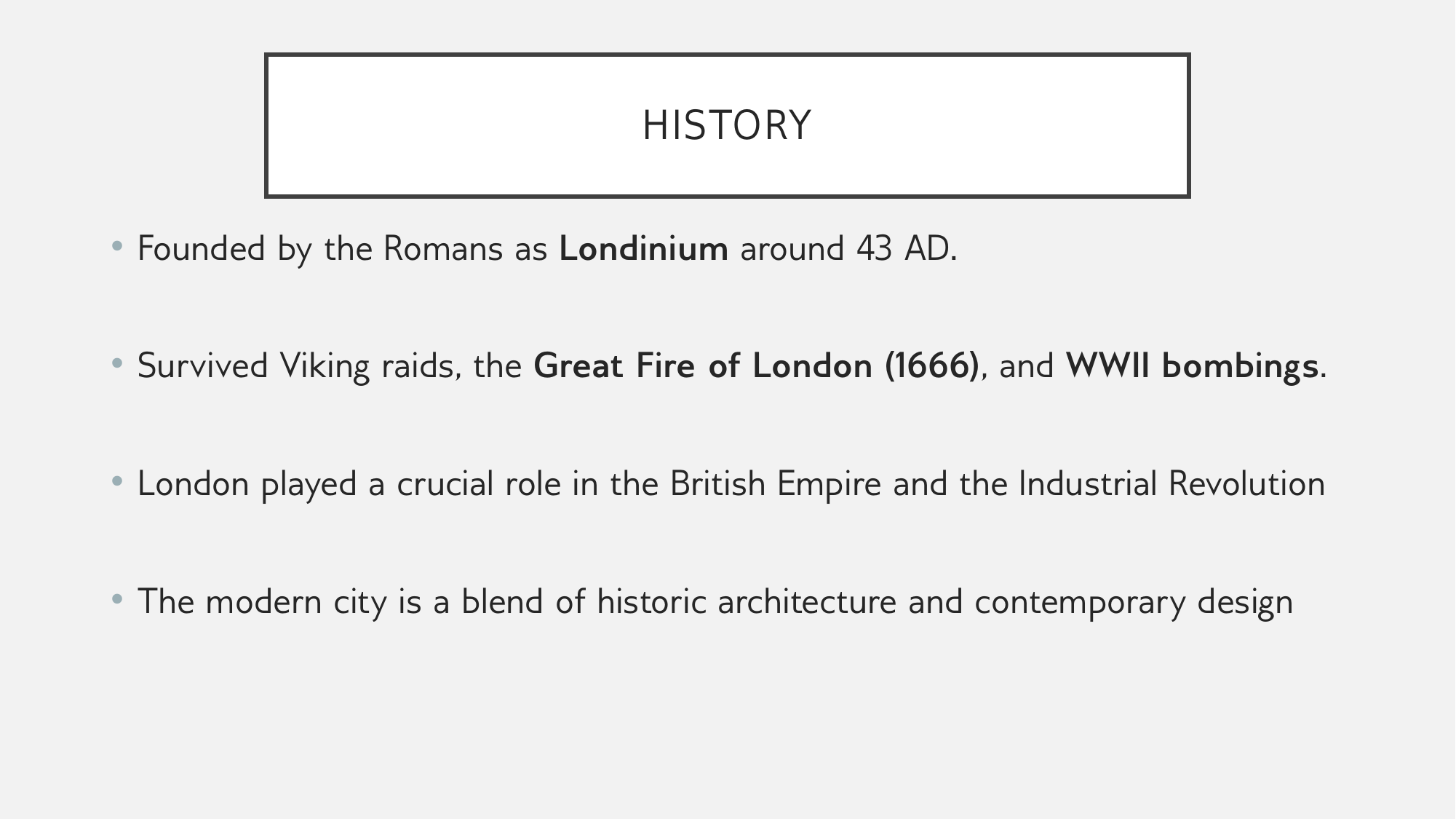

# History
Founded by the Romans as Londinium around 43 AD.

Survived Viking raids, the Great Fire of London (1666), and WWII bombings.

London played a crucial role in the British Empire and the Industrial Revolution

The modern city is a blend of historic architecture and contemporary design